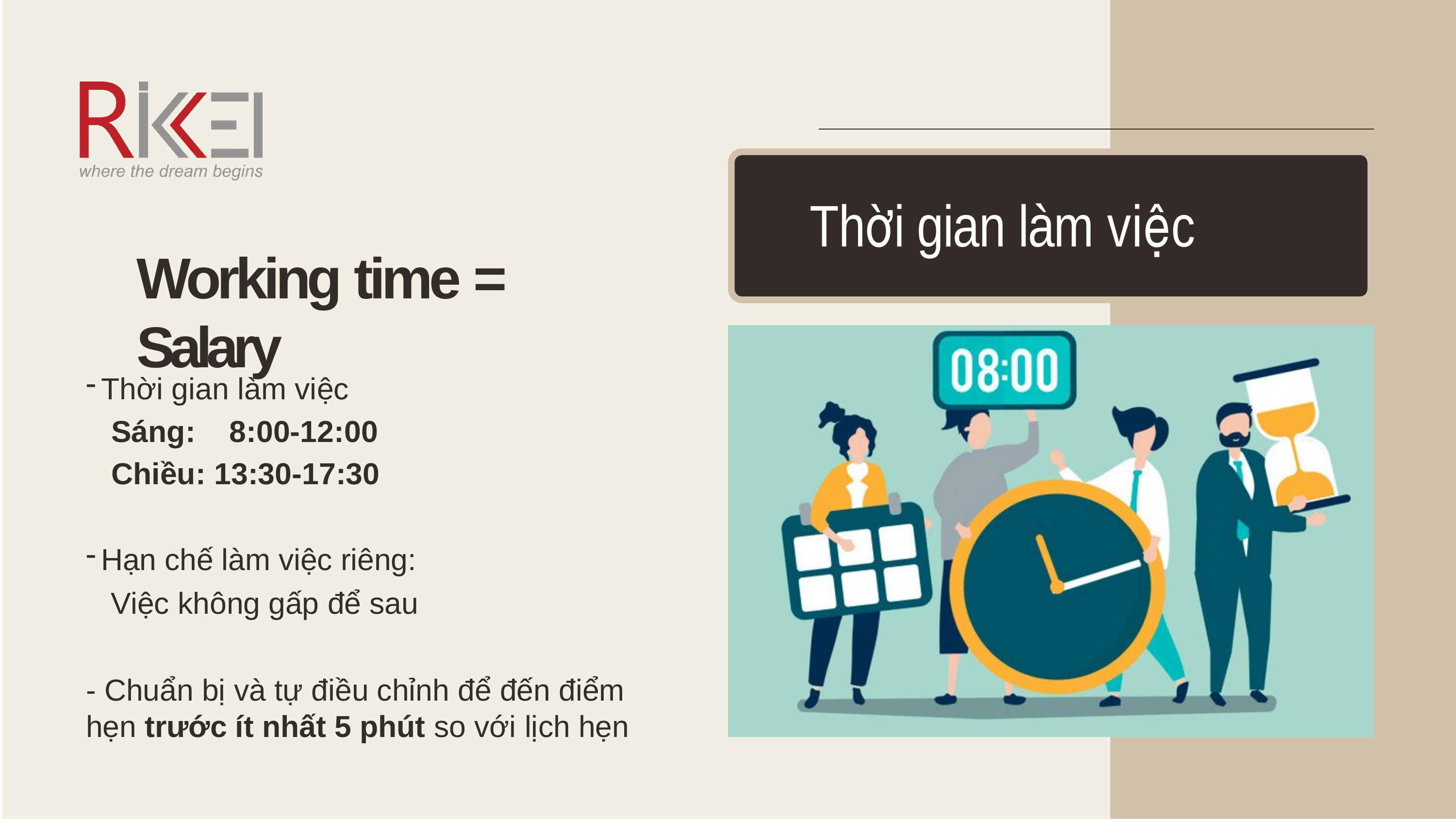

# Thời gian làm việc
Working time = Salary

Thời gian làm việc
   Sáng:    8:00-12:00
   Chiều: 13:30-17:30

Hạn chế làm việc riêng:
   Việc không gấp để sau

- Chuẩn bị và tự điều chỉnh để đến điểm hẹn trước ít nhất 5 phút so với lịch hẹn